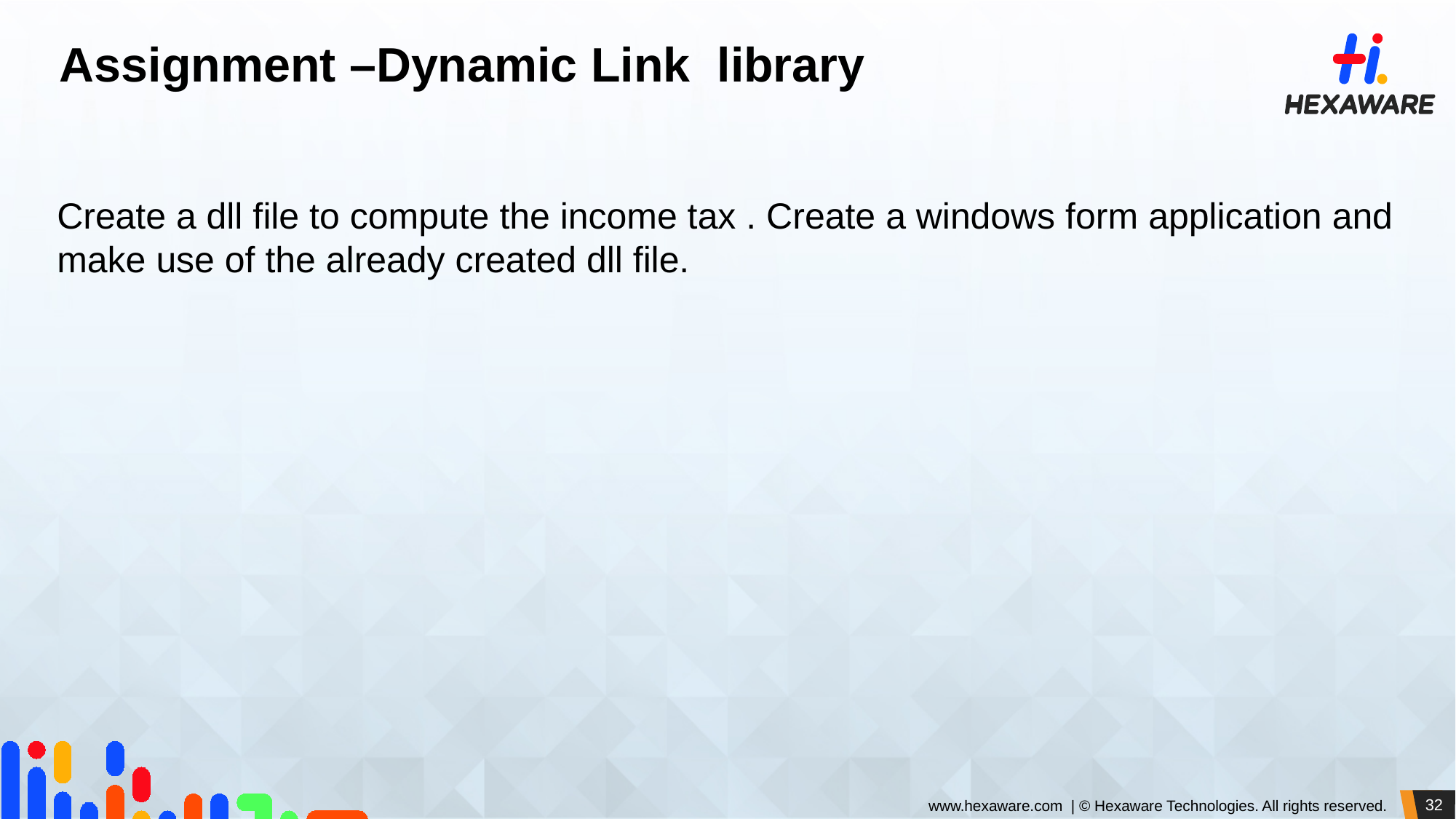

# Assignment –Dynamic Link  library
Create a dll file to compute the income tax . Create a windows form application and make use of the already created dll file.